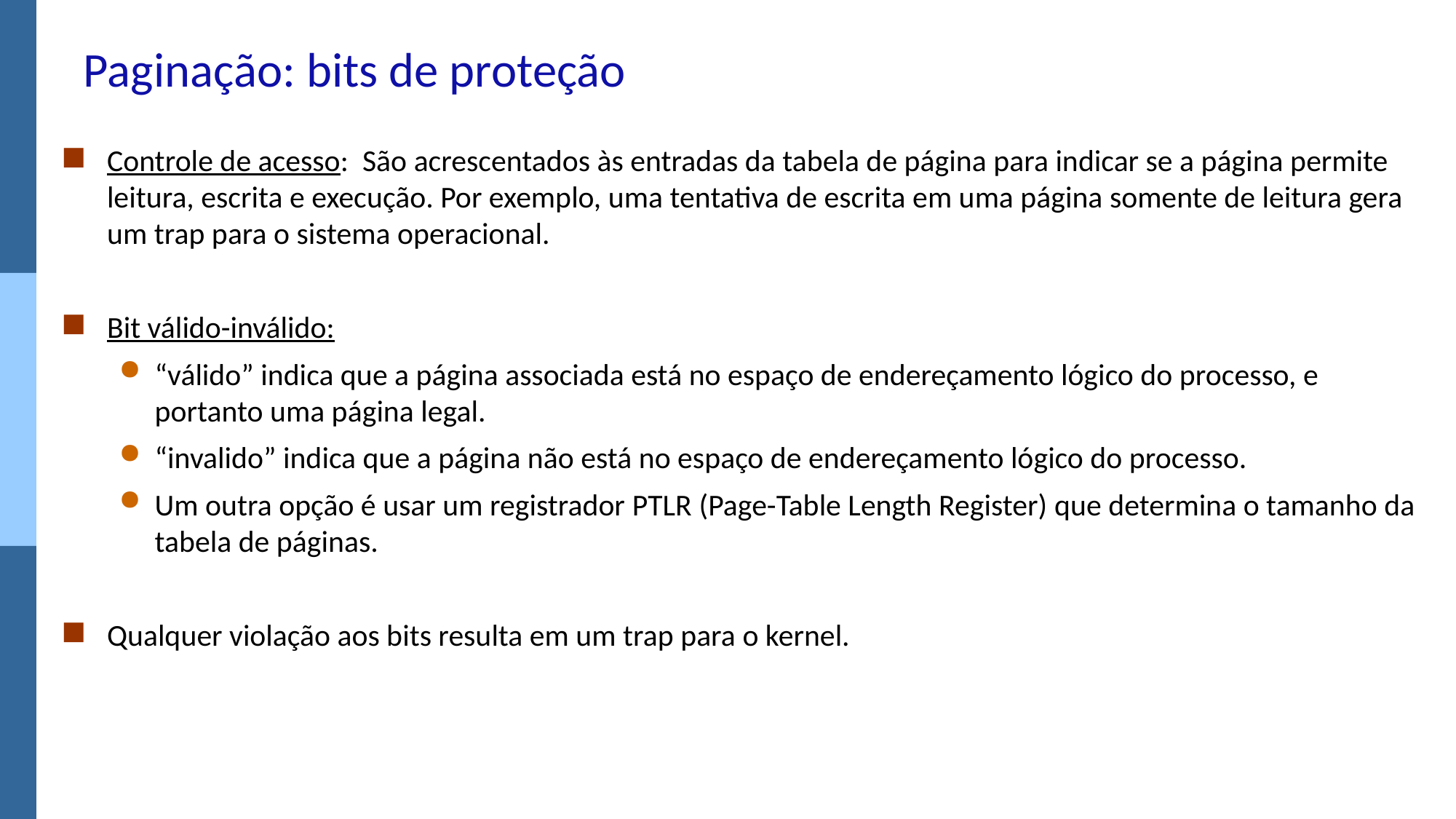

# Paginação: bits de proteção
Controle de acesso:  São acrescentados às entradas da tabela de página para indicar se a página permite leitura, escrita e execução. Por exemplo, uma tentativa de escrita em uma página somente de leitura gera um trap para o sistema operacional.

Bit válido-inválido:
“válido” indica que a página associada está no espaço de endereçamento lógico do processo, e portanto uma página legal.
“invalido” indica que a página não está no espaço de endereçamento lógico do processo.
Um outra opção é usar um registrador PTLR (Page-Table Length Register) que determina o tamanho da tabela de páginas.

Qualquer violação aos bits resulta em um trap para o kernel.